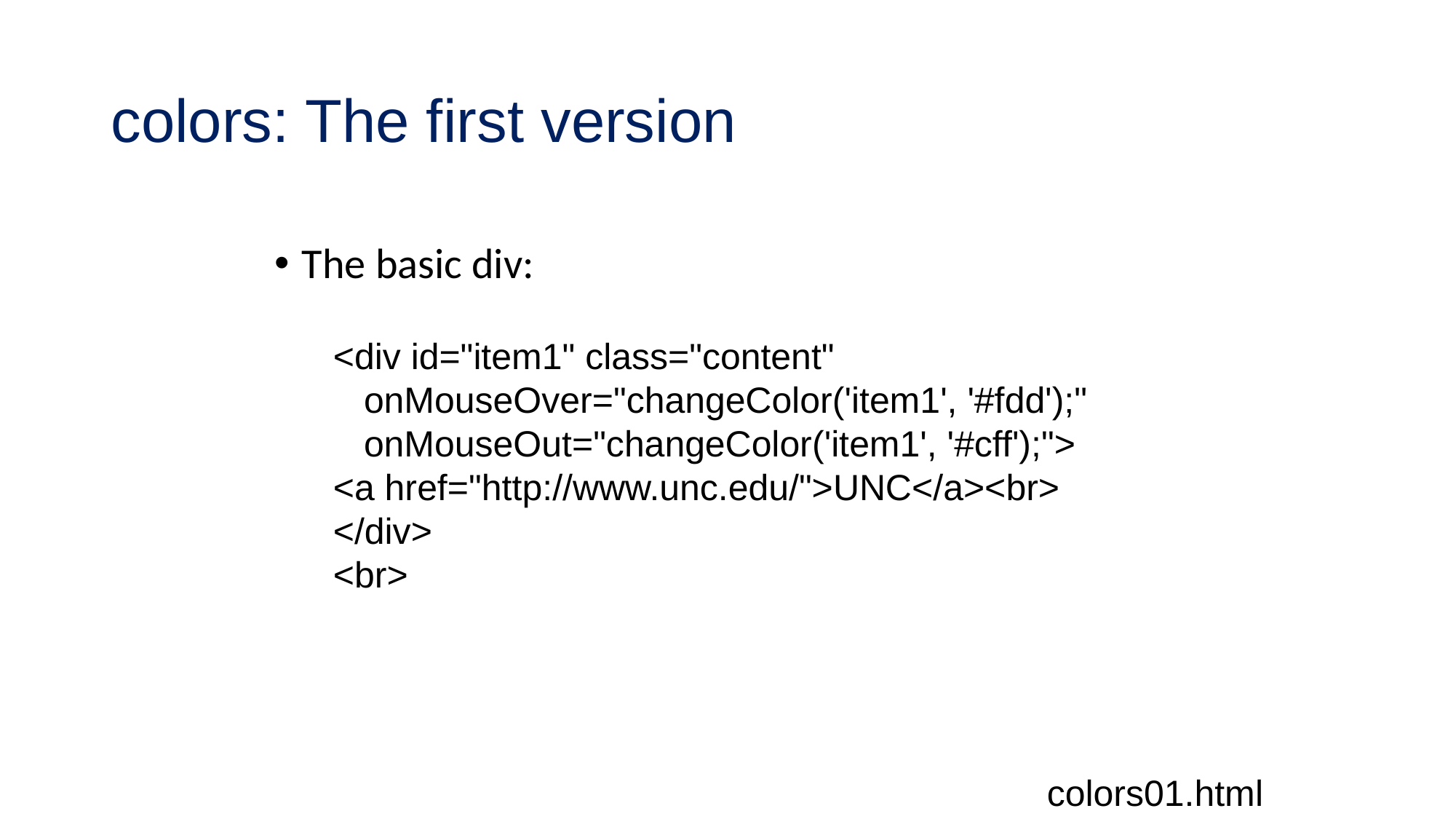

# colors: The first version
The basic div:
<div id="item1" class="content"
   onMouseOver="changeColor('item1', '#fdd');"
   onMouseOut="changeColor('item1', '#cff');">
<a href="http://www.unc.edu/">UNC</a><br>
</div>
<br>
colors01.html